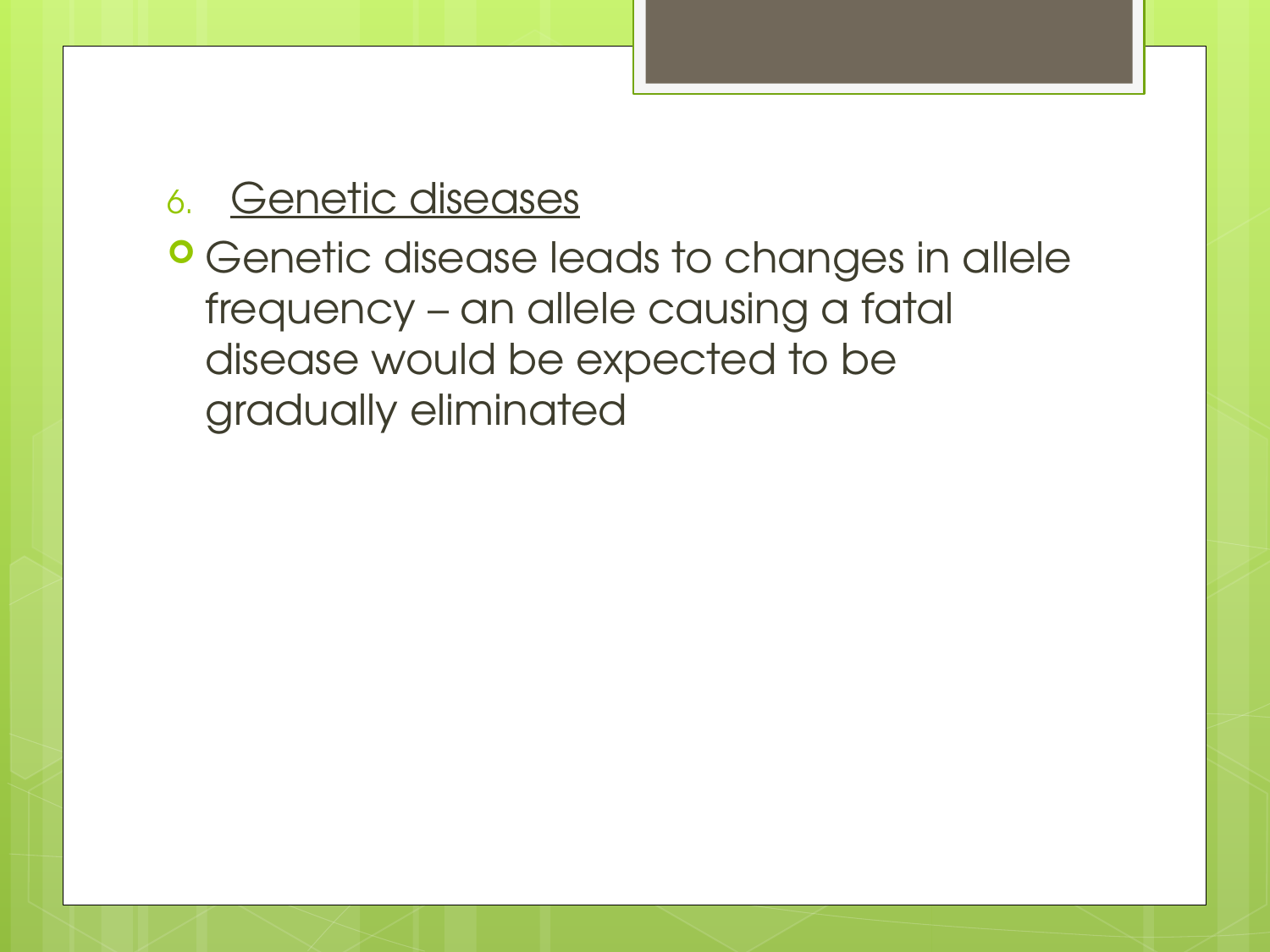

Genetic diseases
Genetic disease leads to changes in allele frequency – an allele causing a fatal disease would be expected to be gradually eliminated